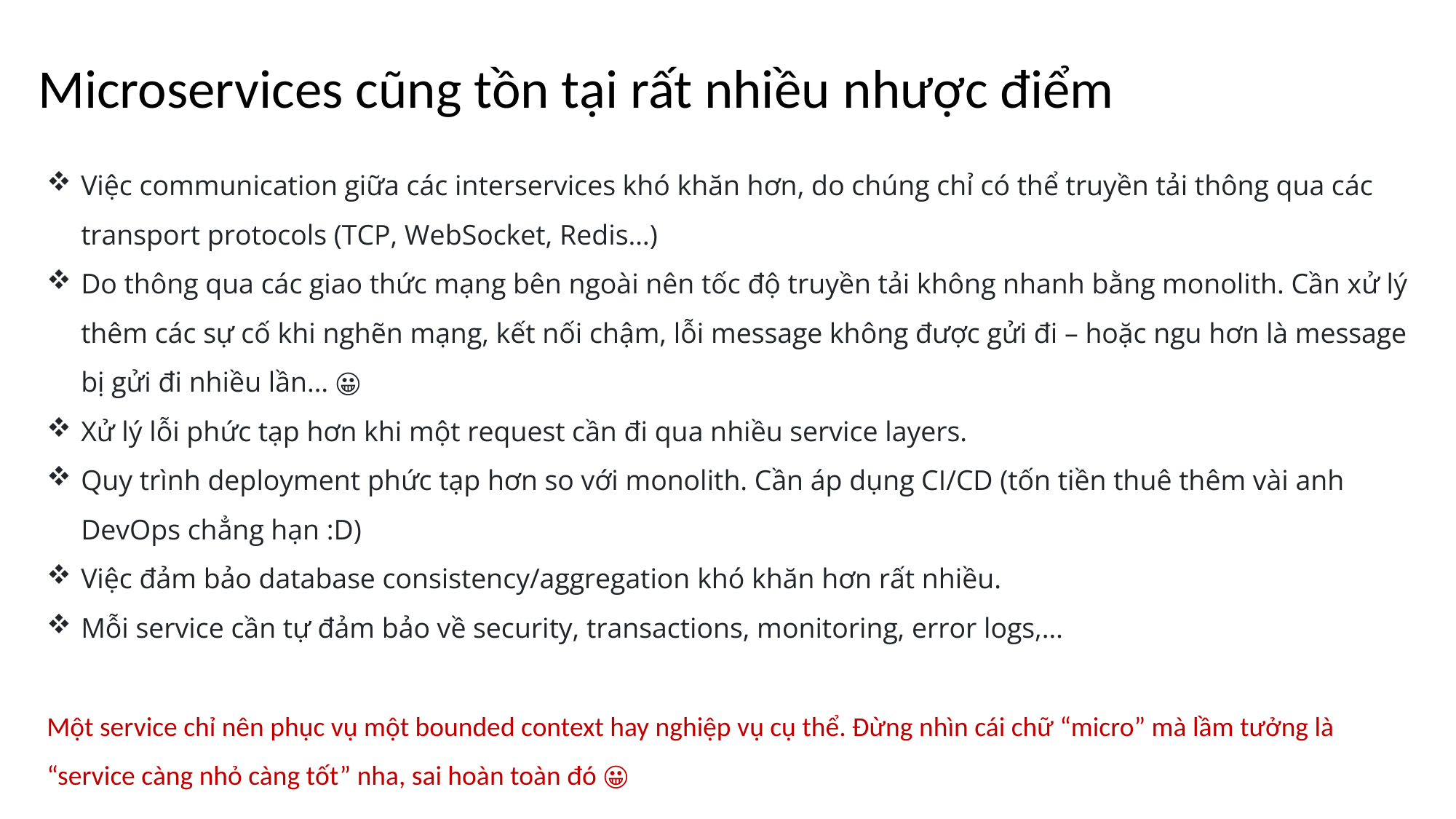

# Microservices cũng tồn tại rất nhiều nhược điểm
Việc communication giữa các interservices khó khăn hơn, do chúng chỉ có thể truyền tải thông qua các transport protocols (TCP, WebSocket, Redis…)
Do thông qua các giao thức mạng bên ngoài nên tốc độ truyền tải không nhanh bằng monolith. Cần xử lý thêm các sự cố khi nghẽn mạng, kết nối chậm, lỗi message không được gửi đi – hoặc ngu hơn là message bị gửi đi nhiều lần… 😀
Xử lý lỗi phức tạp hơn khi một request cần đi qua nhiều service layers.
Quy trình deployment phức tạp hơn so với monolith. Cần áp dụng CI/CD (tốn tiền thuê thêm vài anh DevOps chẳng hạn :D)
Việc đảm bảo database consistency/aggregation khó khăn hơn rất nhiều.
Mỗi service cần tự đảm bảo về security, transactions, monitoring, error logs,…

Một service chỉ nên phục vụ một bounded context hay nghiệp vụ cụ thể. Đừng nhìn cái chữ “micro” mà lầm tưởng là “service càng nhỏ càng tốt” nha, sai hoàn toàn đó 😀